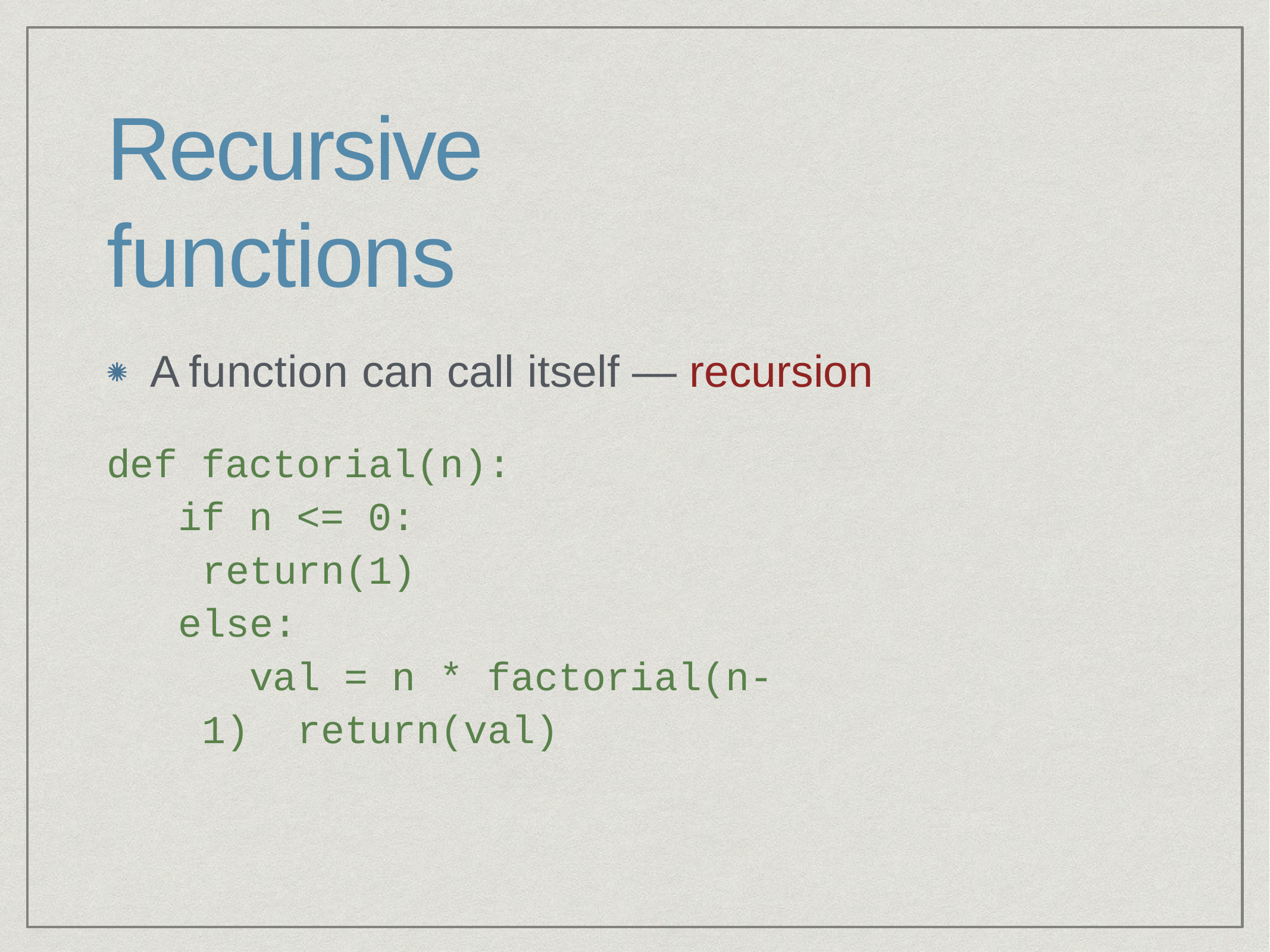

# Recursive functions
A function can call itself — recursion
def factorial(n):  if n <= 0:
return(1)  else:
val = n * factorial(n-1)  return(val)